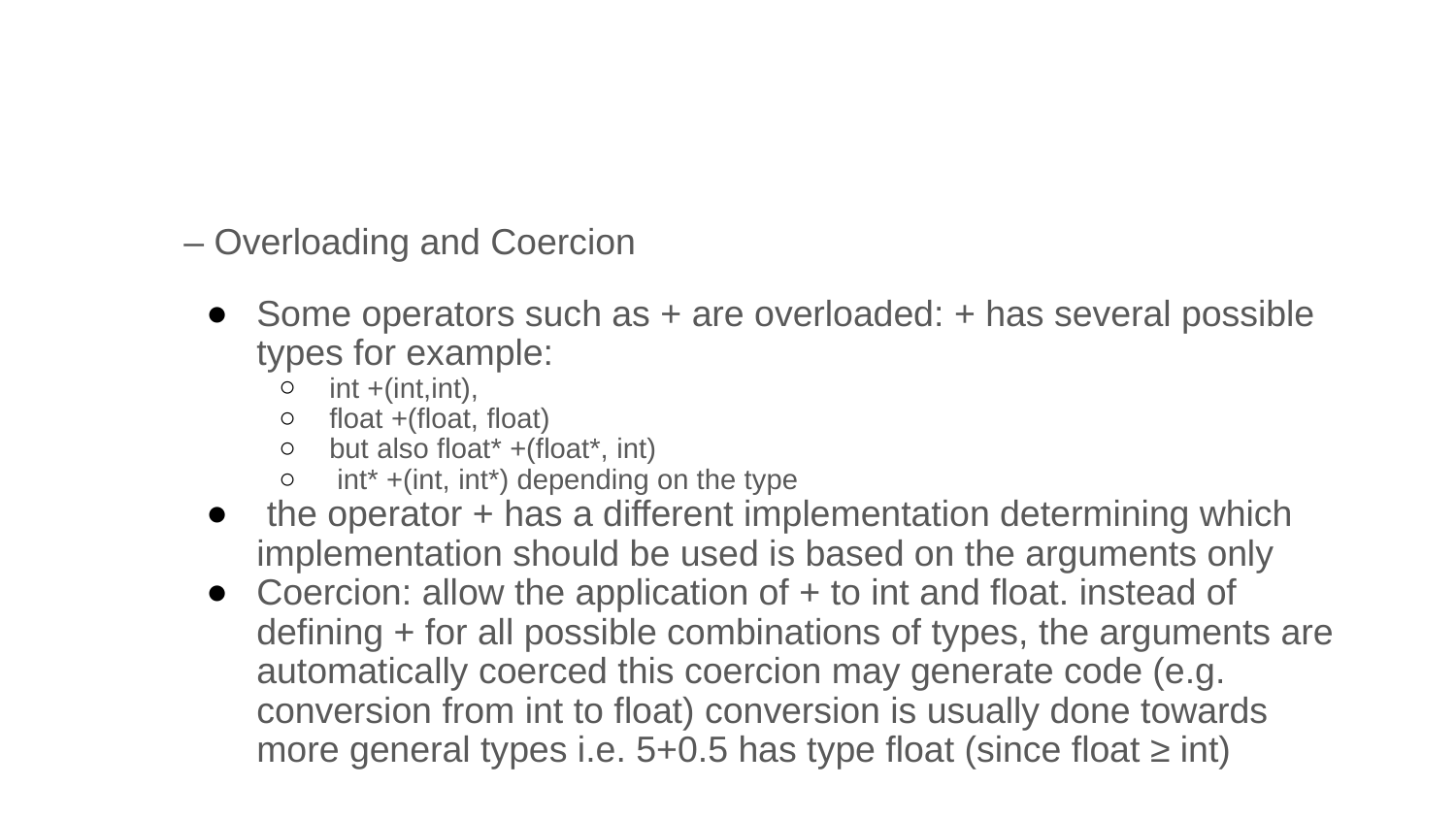

#
– Overloading and Coercion
Some operators such as + are overloaded: + has several possible types for example:
int +(int,int),
float +(float, float)
but also float* +(float*, int)
 int* +(int, int*) depending on the type
 the operator + has a different implementation determining which implementation should be used is based on the arguments only
Coercion: allow the application of + to int and float. instead of defining + for all possible combinations of types, the arguments are automatically coerced this coercion may generate code (e.g. conversion from int to float) conversion is usually done towards more general types i.e. 5+0.5 has type float (since float ≥ int)